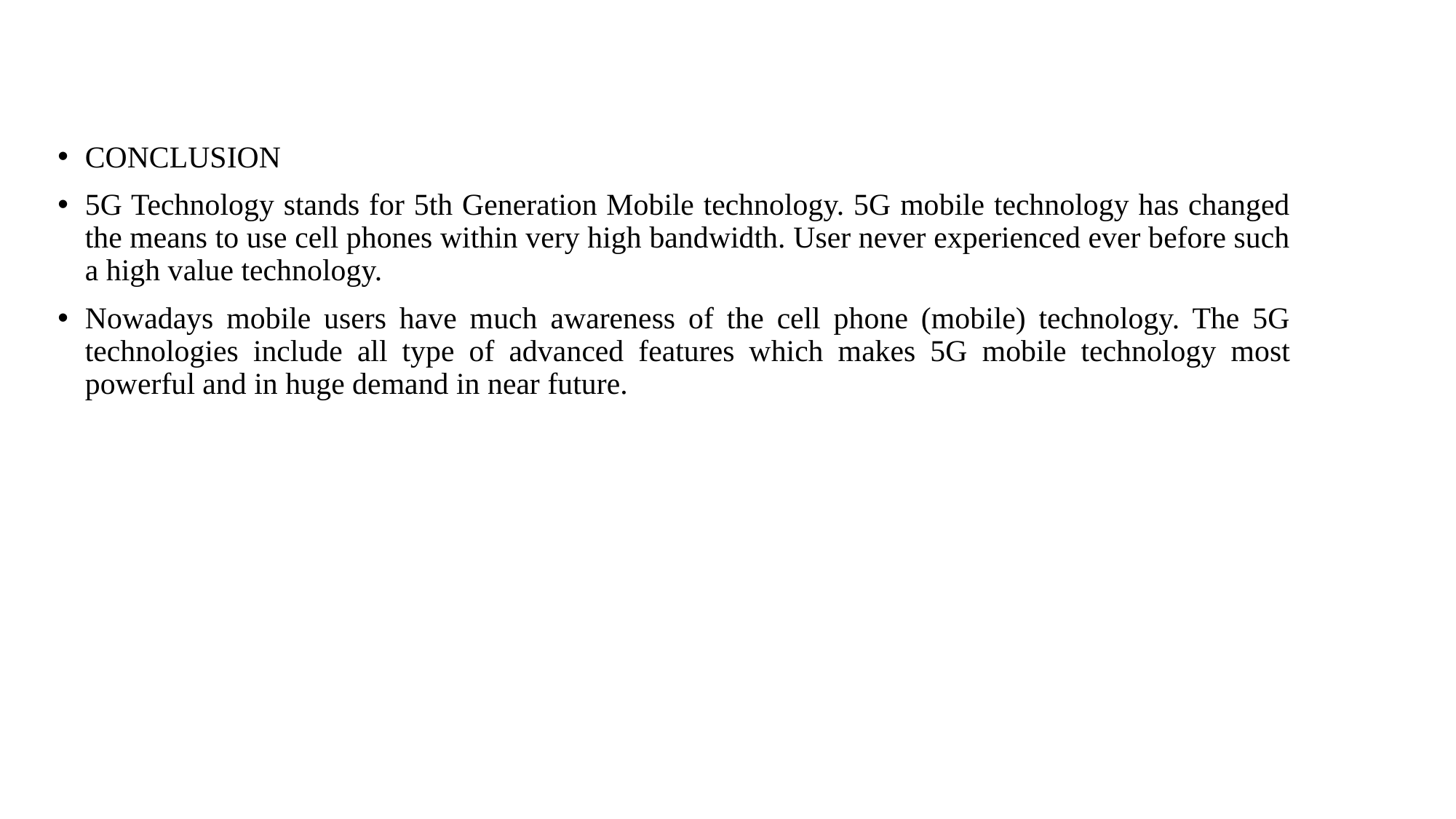

CONCLUSION
5G Technology stands for 5th Generation Mobile technology. 5G mobile technology has changed the means to use cell phones within very high bandwidth. User never experienced ever before such a high value technology.
Nowadays mobile users have much awareness of the cell phone (mobile) technology. The 5G technologies include all type of advanced features which makes 5G mobile technology most powerful and in huge demand in near future.